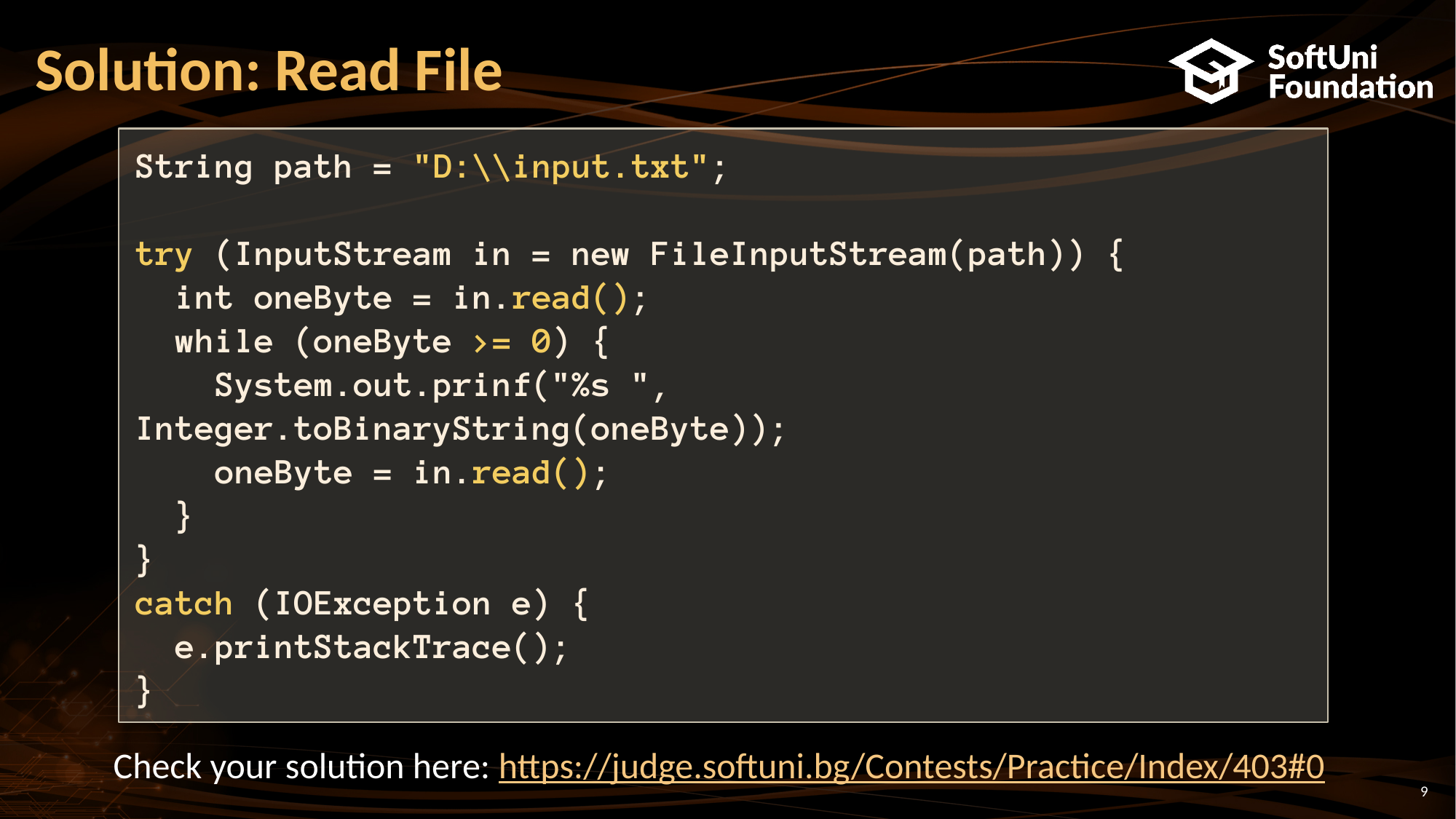

# Solution: Read File
String path = "D:\\input.txt";

try (InputStream in = new FileInputStream(path)) {
  int oneByte = in.read();
  while (oneByte >= 0) {
    System.out.prinf("%s ", 	Integer.toBinaryString(oneByte));
    oneByte = in.read();
  }
}
catch (IOException e) {
  e.printStackTrace();
}
Check your solution here: https://judge.softuni.bg/Contests/Practice/Index/403#0
9